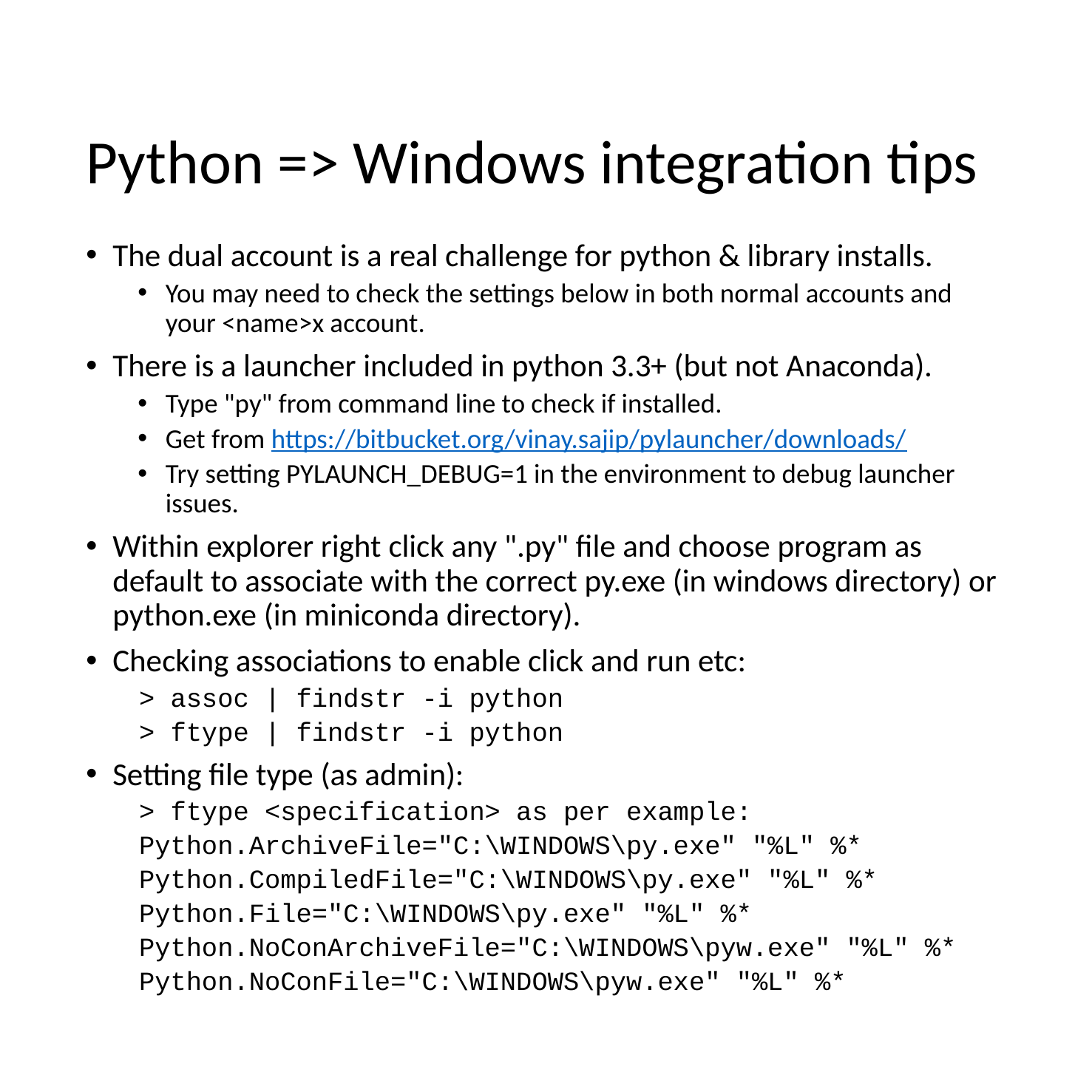

# Python => Windows integration tips
The dual account is a real challenge for python & library installs.
You may need to check the settings below in both normal accounts and your <name>x account.
There is a launcher included in python 3.3+ (but not Anaconda).
Type "py" from command line to check if installed.
Get from https://bitbucket.org/vinay.sajip/pylauncher/downloads/
Try setting PYLAUNCH_DEBUG=1 in the environment to debug launcher issues.
Within explorer right click any ".py" file and choose program as default to associate with the correct py.exe (in windows directory) or python.exe (in miniconda directory).
Checking associations to enable click and run etc:
> assoc | findstr -i python
> ftype | findstr -i python
Setting file type (as admin):
> ftype <specification> as per example:
Python.ArchiveFile="C:\WINDOWS\py.exe" "%L" %*
Python.CompiledFile="C:\WINDOWS\py.exe" "%L" %*
Python.File="C:\WINDOWS\py.exe" "%L" %*
Python.NoConArchiveFile="C:\WINDOWS\pyw.exe" "%L" %*
Python.NoConFile="C:\WINDOWS\pyw.exe" "%L" %*